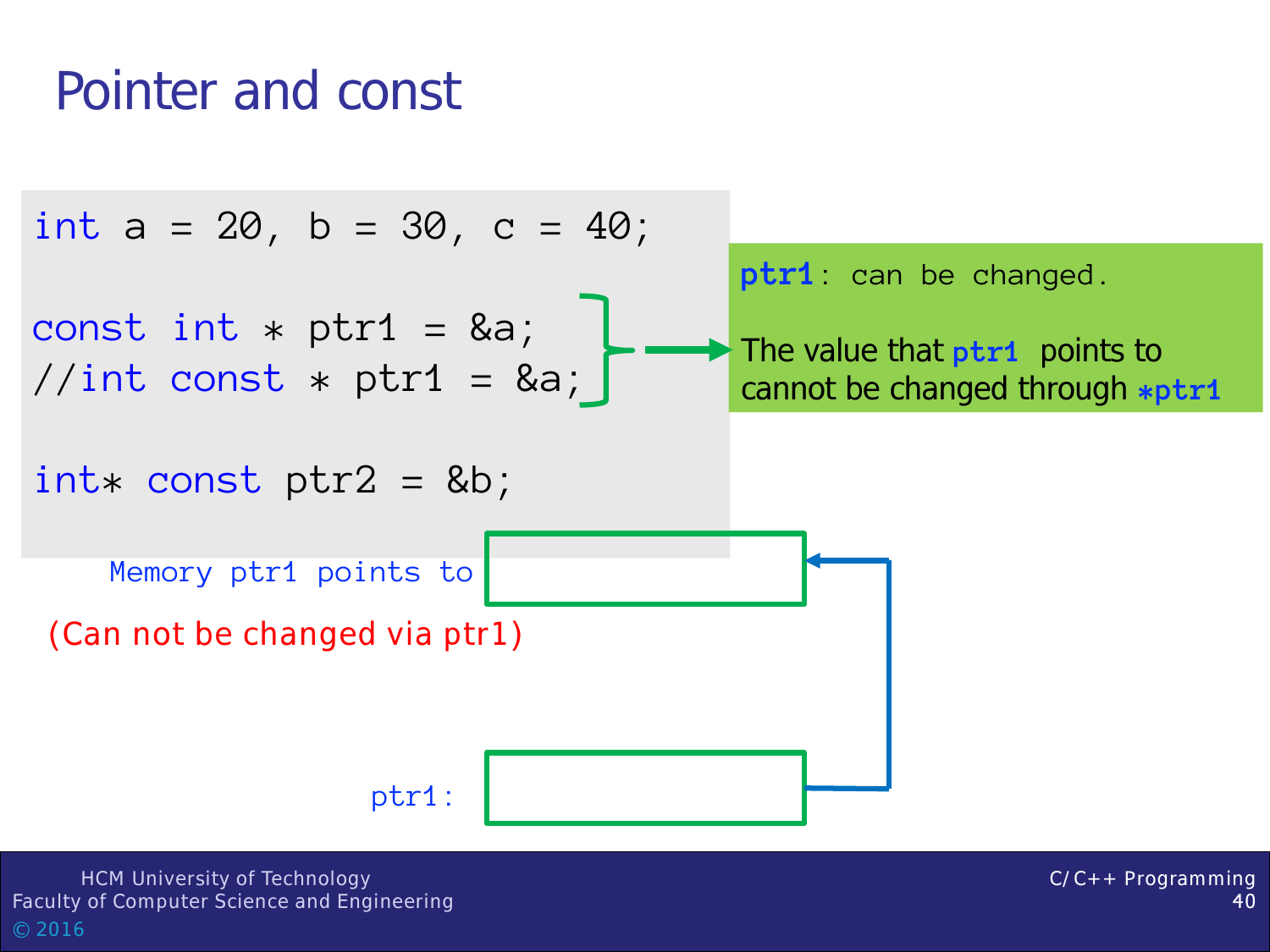

# Pointer and const
int a = 20, b = 30, c = 40;

const int * ptr1 = &a;
//int const * ptr1 = &a;

int* const ptr2 = &b;

ptr1: can be changed.

The value that ptr1 points to cannot be changed through *ptr1

Memory ptr1 points to
(Can not be changed via ptr1)

ptr1: